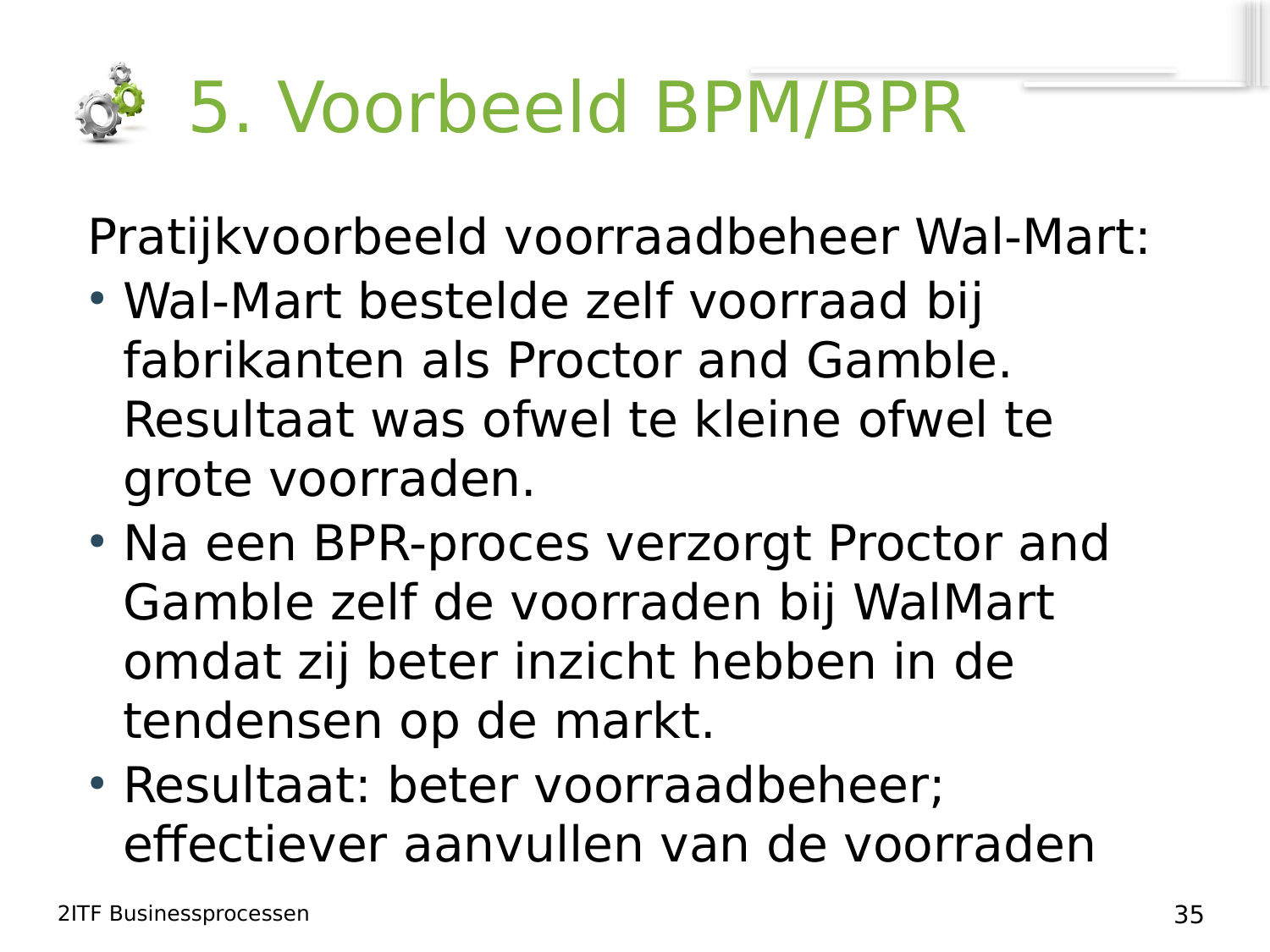

# 5. Voorbeeld BPM/BPR

Pratijkvoorbeeld voorraadbeheer Wal-Mart:
Wal-Mart bestelde zelf voorraad bij fabrikanten als Proctor and Gamble.  Resultaat was ofwel te kleine ofwel te grote voorraden.
Na een BPR-proces verzorgt Proctor and Gamble zelf de voorraden bij WalMart omdat zij beter inzicht hebben in de tendensen op de markt.
Resultaat: beter voorraadbeheer;  effectiever aanvullen van de voorraden

35